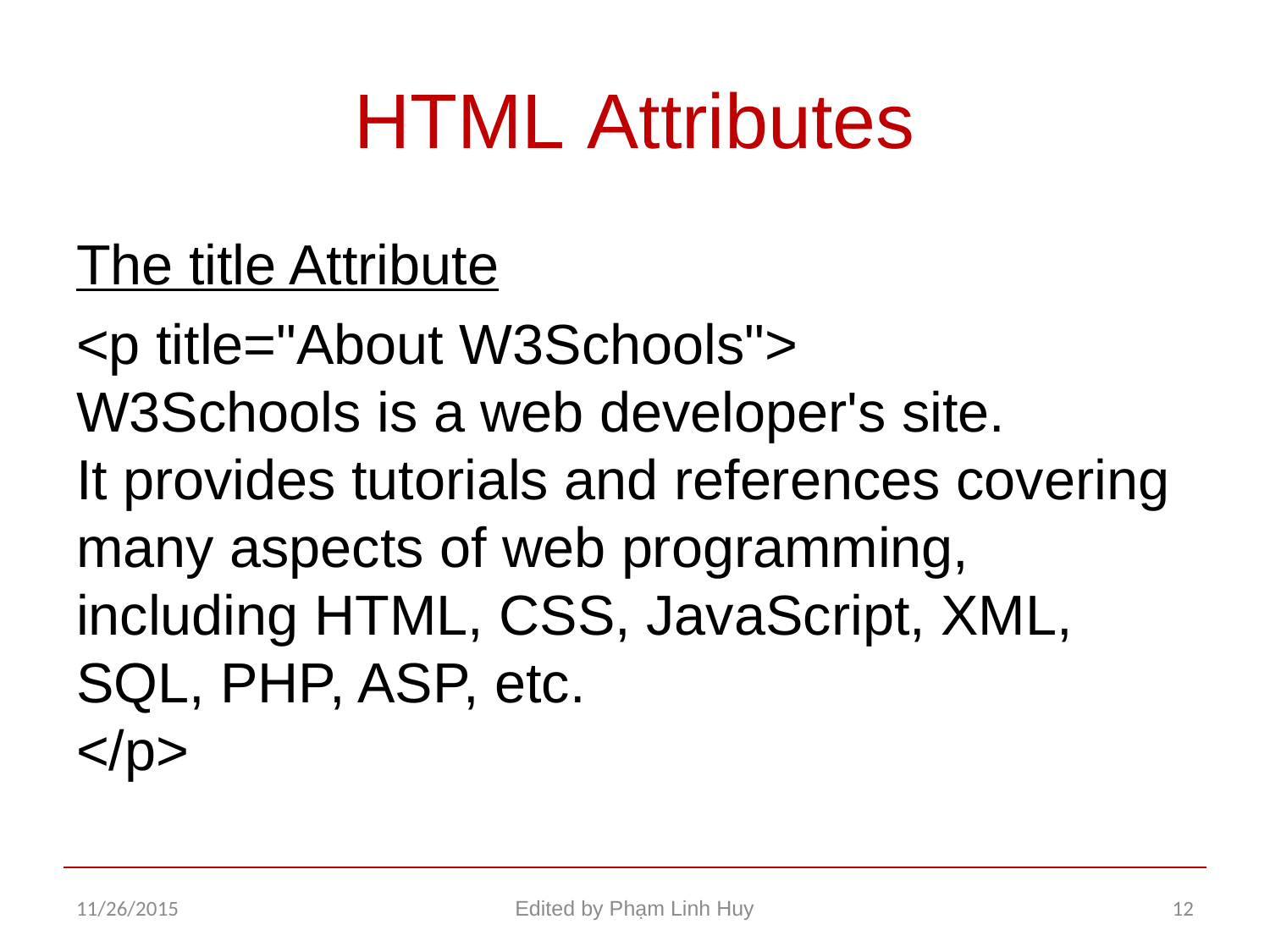

# HTML Attributes
The title Attribute
<p title="About W3Schools">
W3Schools is a web developer's site.
It provides tutorials and references covering
many aspects of web programming,
including HTML, CSS, JavaScript, XML, SQL, PHP, ASP, etc.
</p>
11/26/2015
Edited by Phạm Linh Huy
12